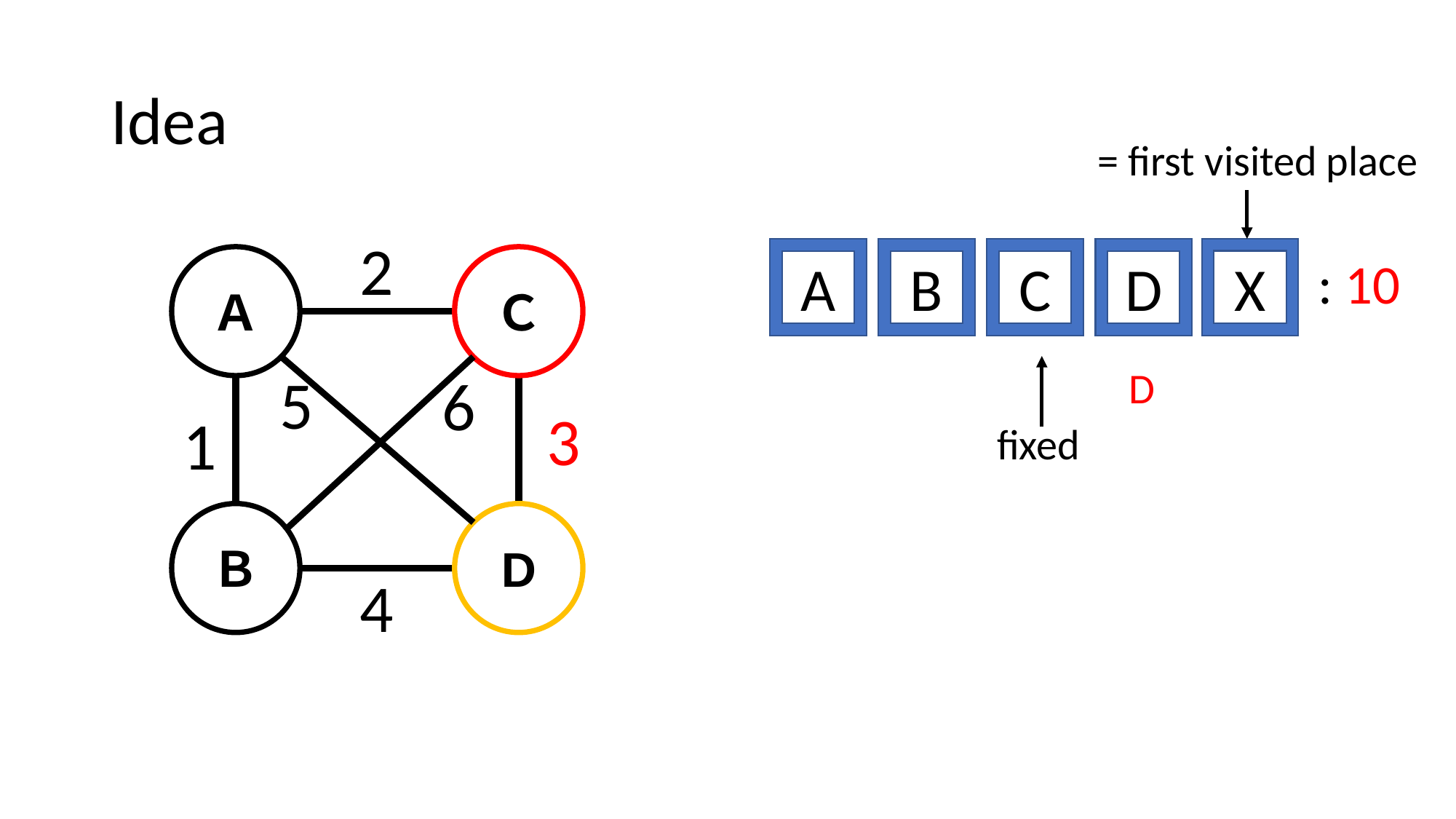

# Idea
= first visited place
2
X
D
A
B
C
: 10
Ａ
Ｃ

D

5
6
3
1
fixed
Ｂ
D
4